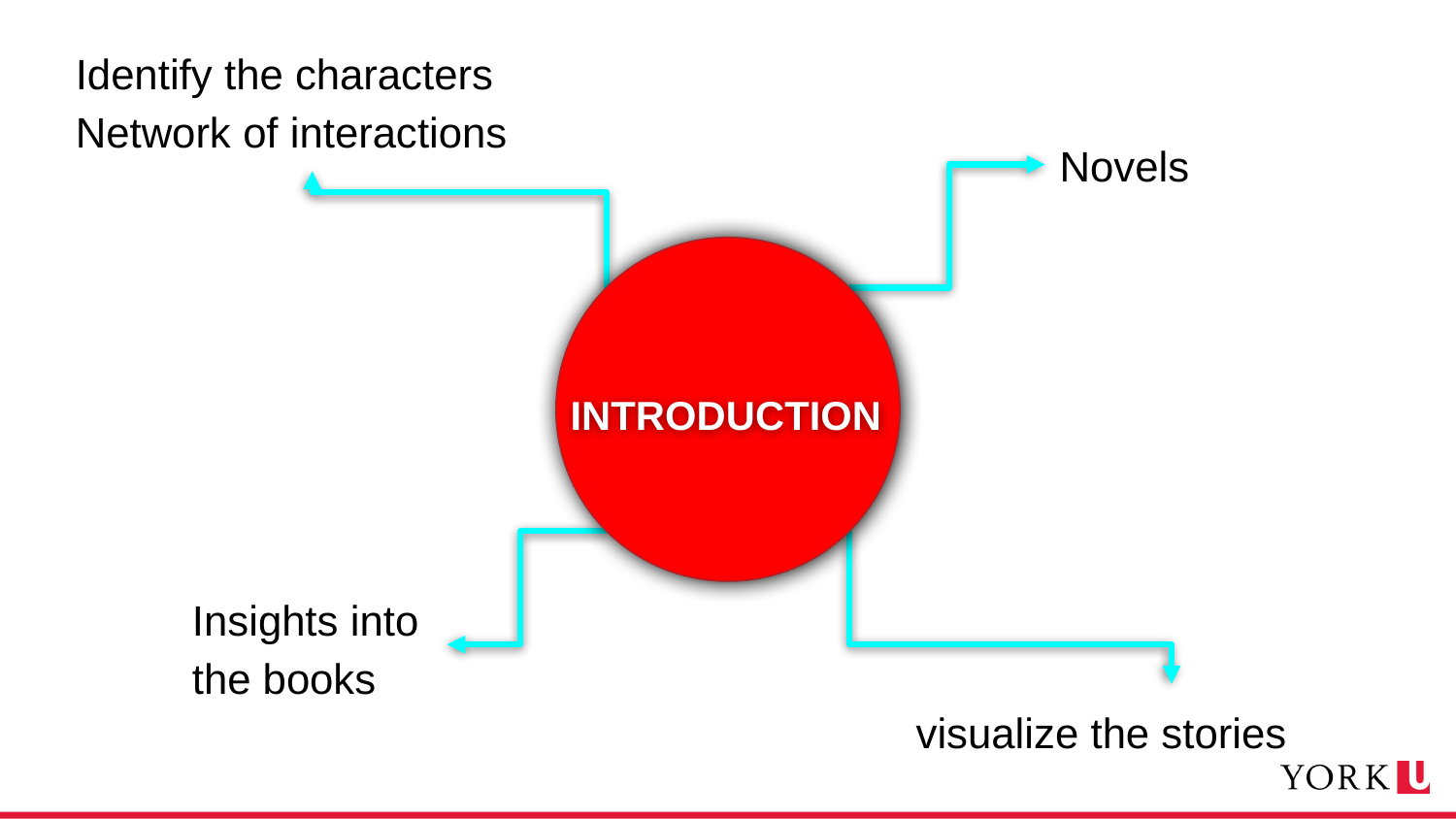

Identify the characters
Network of interactions
Novels

INTRODUCTION

Insights into the books
visualize the stories